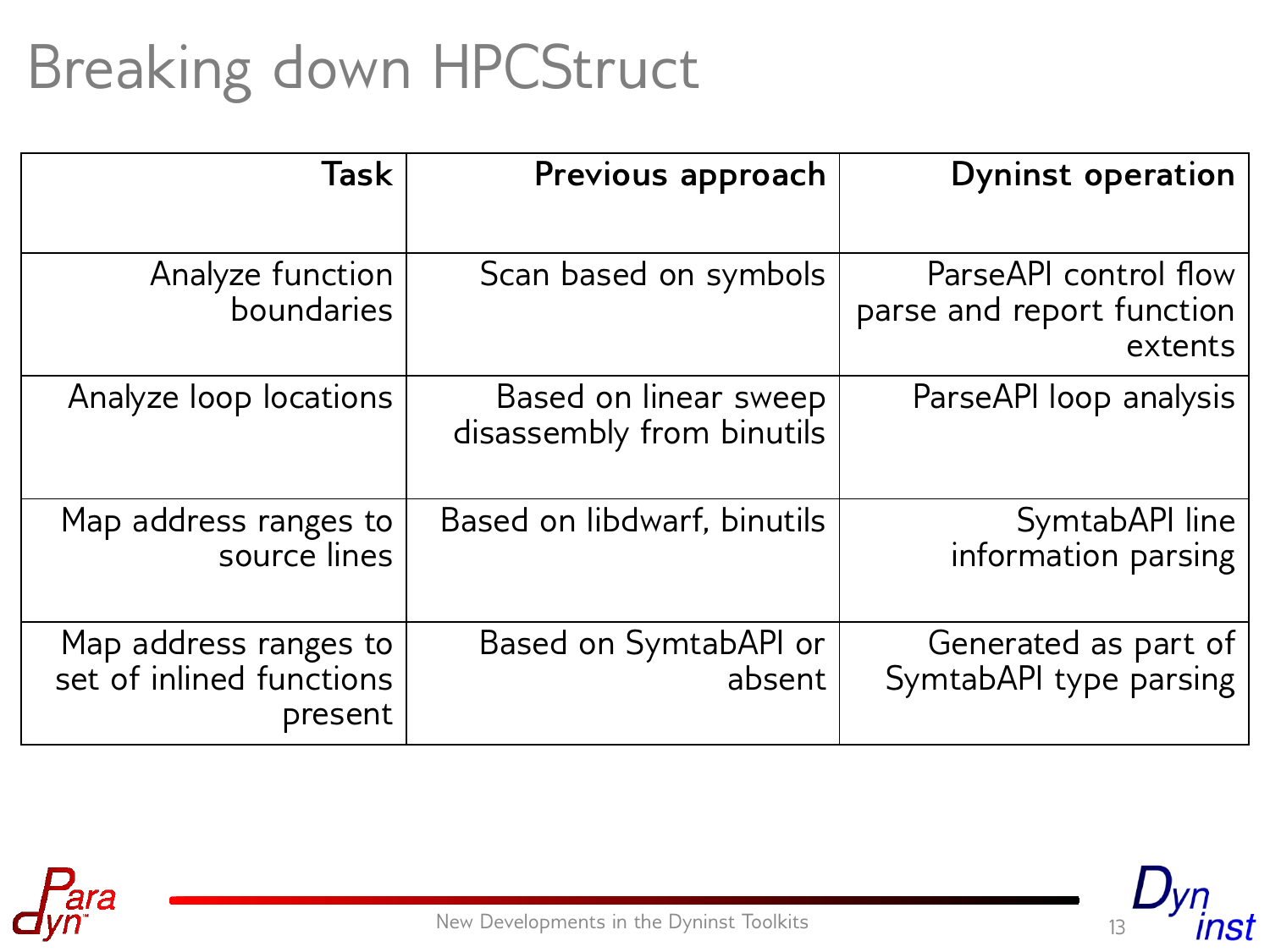

# Breaking down HPCStruct
| Task | Previous approach | Dyninst operation |
| --- | --- | --- |
| Analyze function boundaries | Scan based on symbols | ParseAPI control flow parse and report function extents |
| Analyze loop locations | Based on linear sweep disassembly from binutils | ParseAPI loop analysis |
| Map address ranges to source lines | Based on libdwarf, binutils | SymtabAPI line information parsing |
| Map address ranges to set of inlined functions present | Based on SymtabAPI or absent | Generated as part of SymtabAPI type parsing |
13